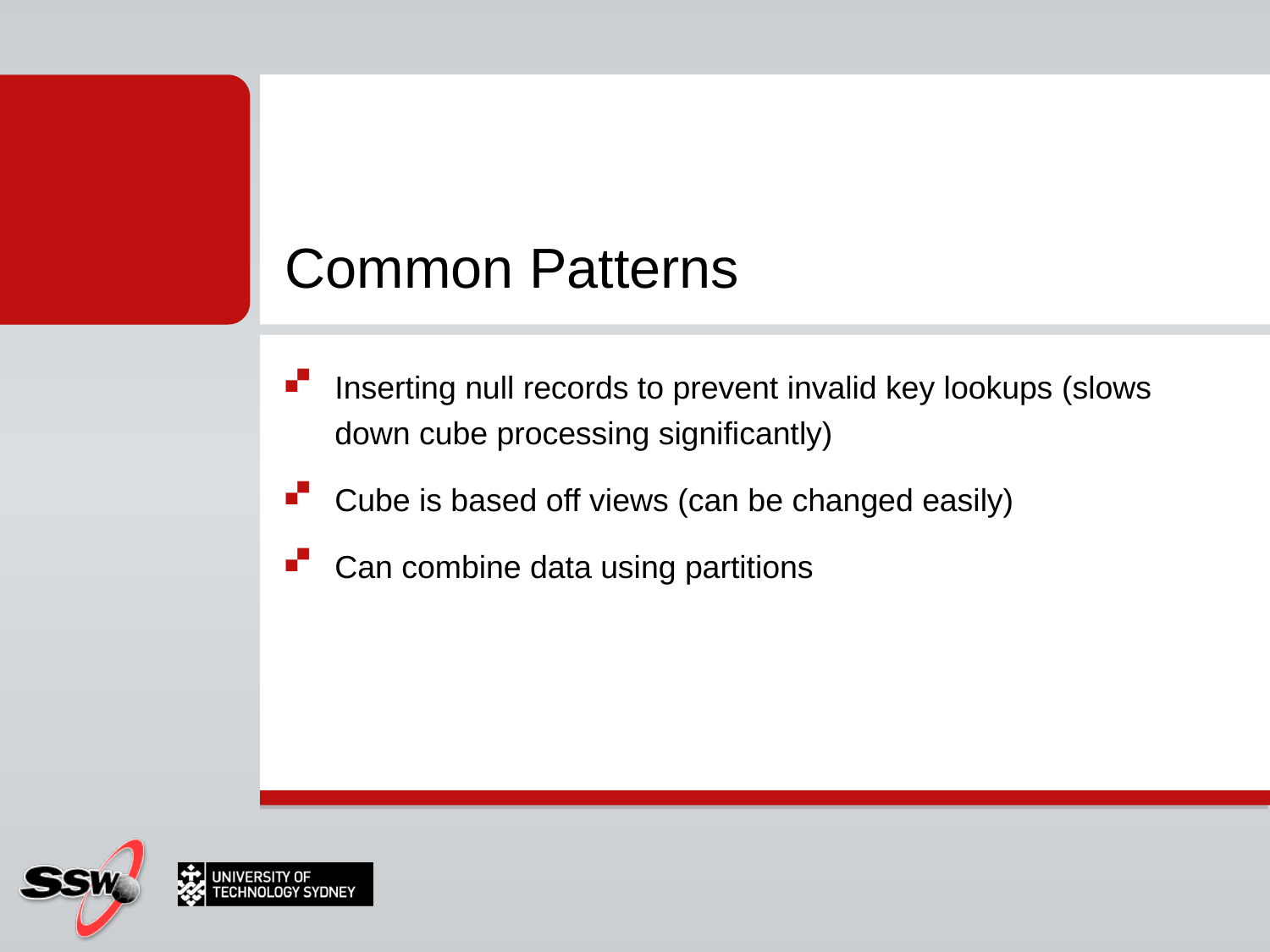

# Common Patterns
Inserting null records to prevent invalid key lookups (slows down cube processing significantly)
Cube is based off views (can be changed easily)
Can combine data using partitions